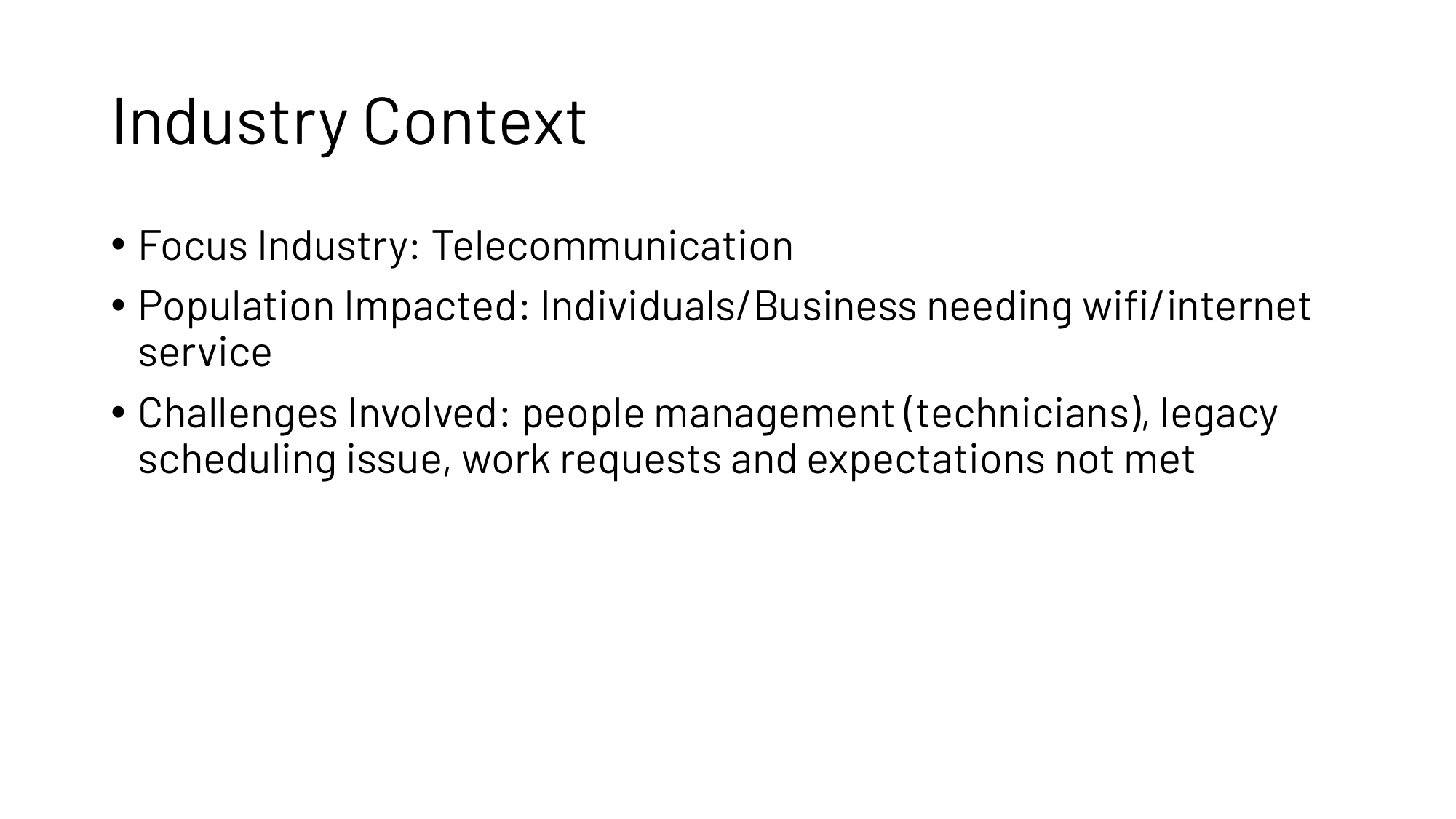

# Industry Context
Focus Industry: Telecommunication
Population Impacted: Individuals/Business needing wifi/internet service
Challenges Involved: people management (technicians), legacy scheduling issue, work requests and expectations not met